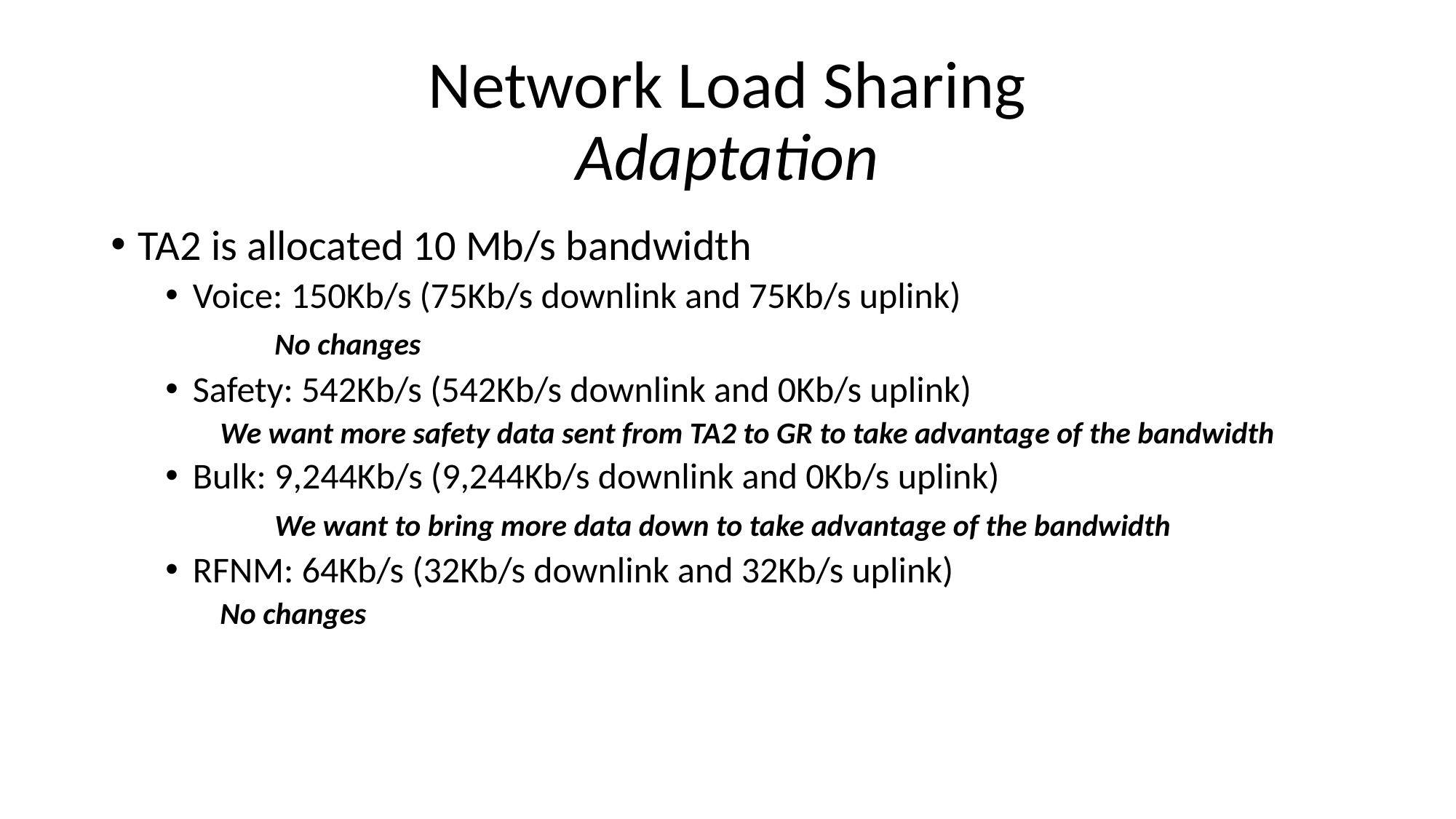

# Network Load Sharing Adaptation
TA2 is allocated 10 Mb/s bandwidth
Voice: 150Kb/s (75Kb/s downlink and 75Kb/s uplink)
	No changes
Safety: 542Kb/s (542Kb/s downlink and 0Kb/s uplink)
We want more safety data sent from TA2 to GR to take advantage of the bandwidth
Bulk: 9,244Kb/s (9,244Kb/s downlink and 0Kb/s uplink)
	We want to bring more data down to take advantage of the bandwidth
RFNM: 64Kb/s (32Kb/s downlink and 32Kb/s uplink)
No changes